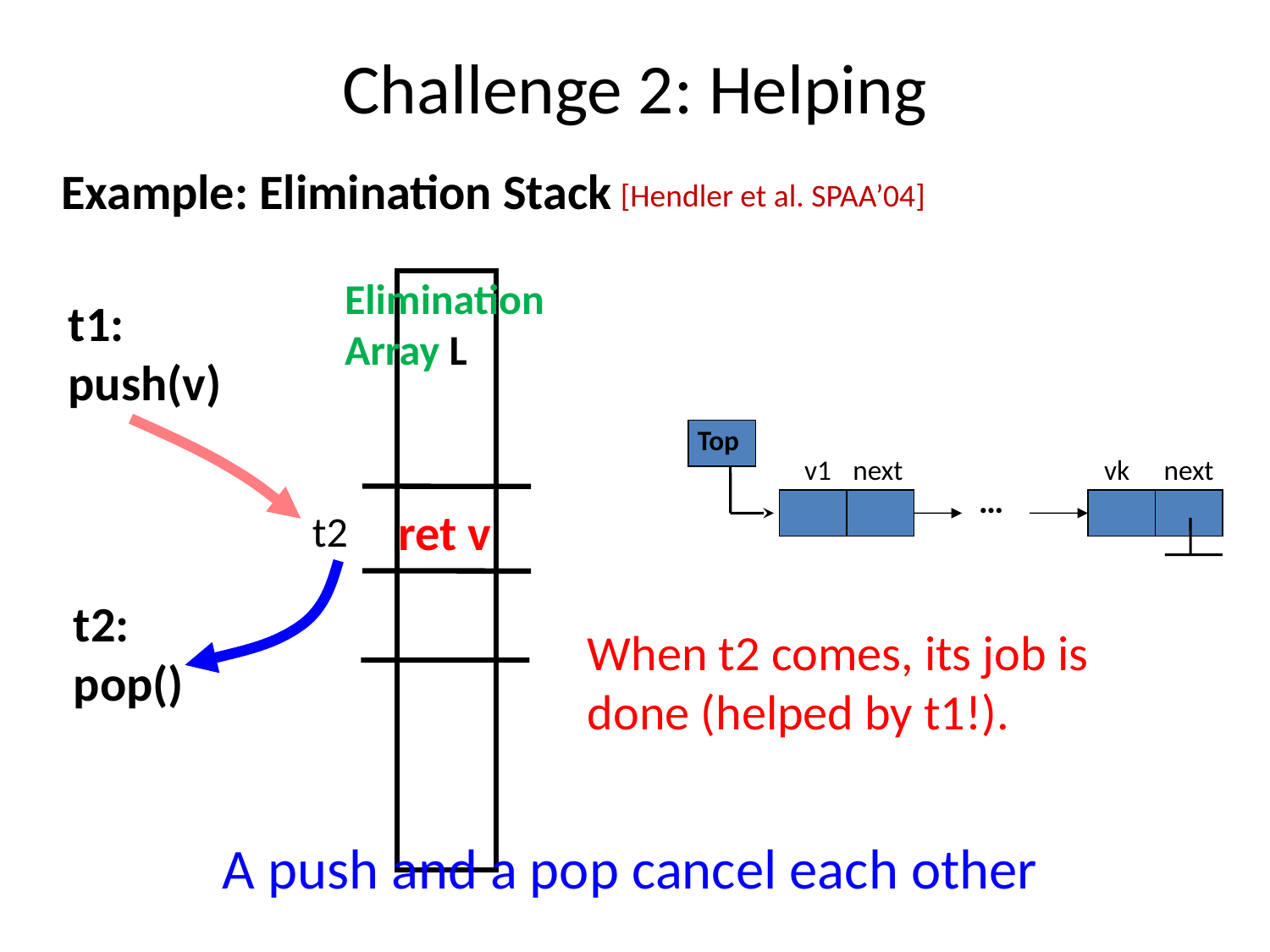

Challenge 2: Helping
Example: Elimination Stack
[Hendler et al. SPAA’04]
Elimination
Array L
t1:
push(v)

Top

v1
vk
next
next

…

ret v
t2

t2:
pop()
When t2 comes, its job is done (helped by t1!).
A push and a pop cancel each other